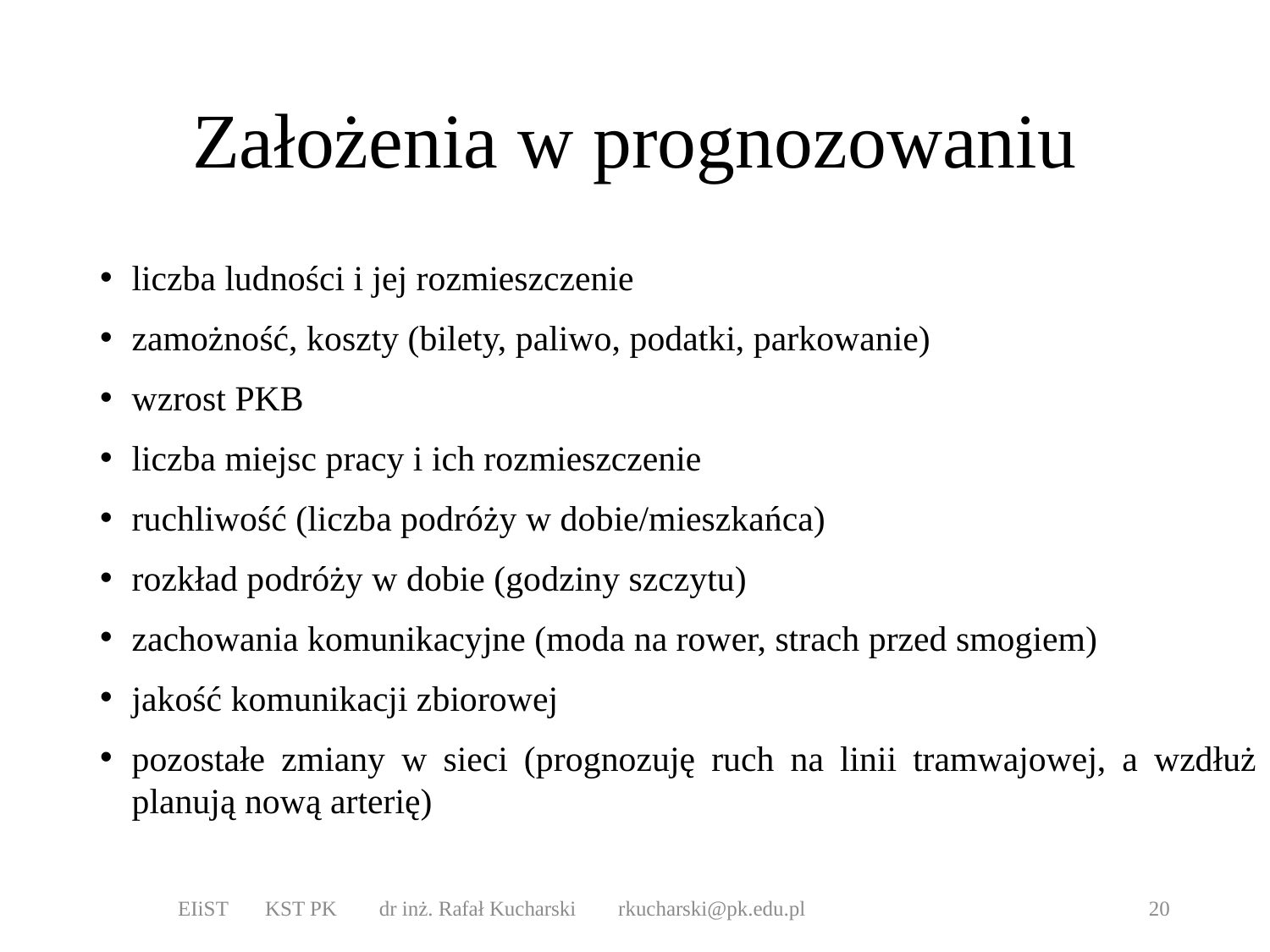

# Założenia w prognozowaniu
liczba ludności i jej rozmieszczenie
zamożność, koszty (bilety, paliwo, podatki, parkowanie)
wzrost PKB
liczba miejsc pracy i ich rozmieszczenie
ruchliwość (liczba podróży w dobie/mieszkańca)
rozkład podróży w dobie (godziny szczytu)
zachowania komunikacyjne (moda na rower, strach przed smogiem)
jakość komunikacji zbiorowej
pozostałe zmiany w sieci (prognozuję ruch na linii tramwajowej, a wzdłuż planują nową arterię)

EIiST       KST PK        dr inż. Rafał Kucharski        rkucharski@pk.edu.pl
20